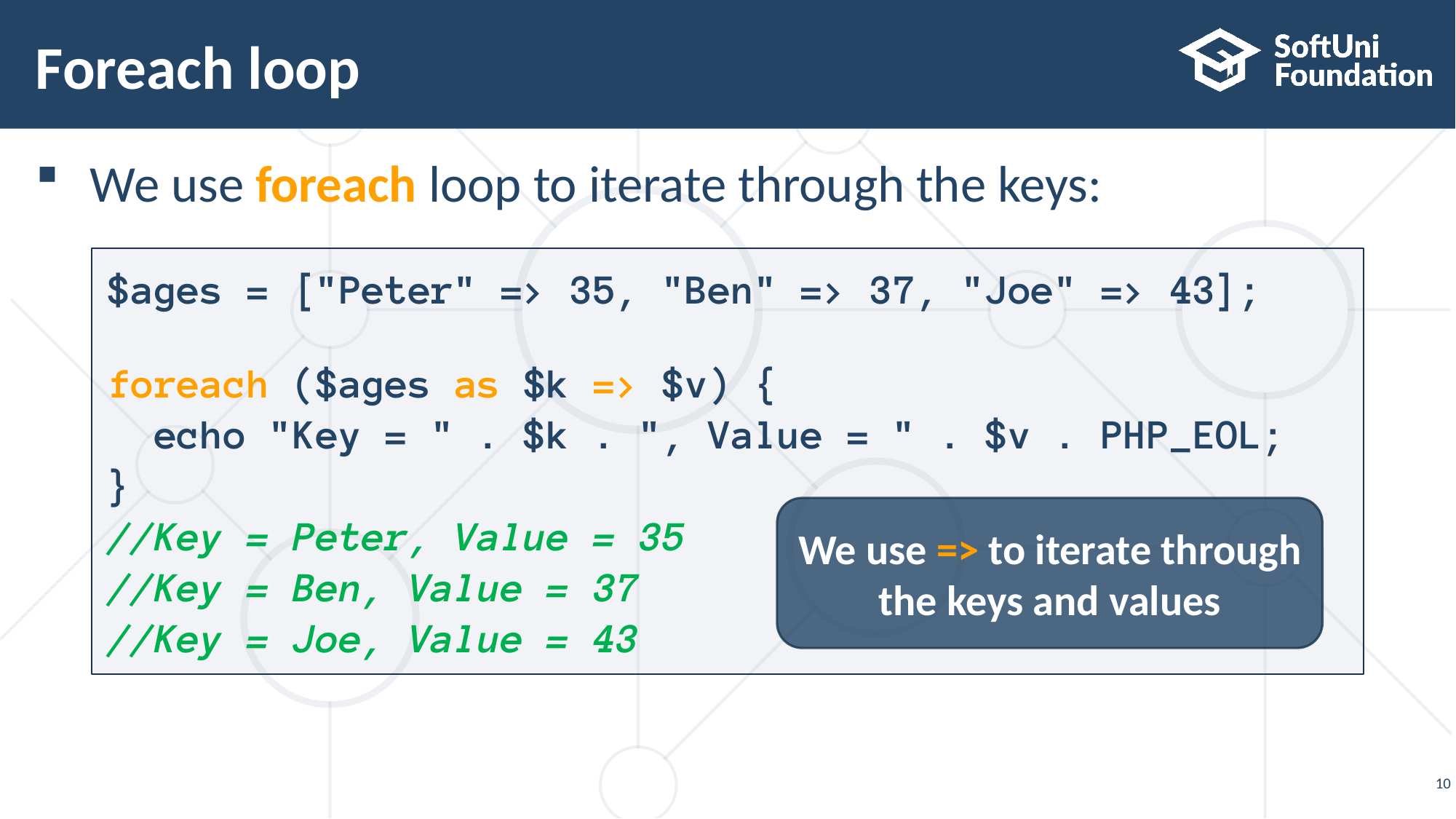

# Foreach loop
We use foreach loop to iterate through the keys:
$ages = ["Peter" => 35, "Ben" => 37, "Joe" => 43];

foreach ($ages as $k => $v) {
  echo "Key = " . $k . ", Value = " . $v . PHP_EOL;
}
//Key = Peter, Value = 35
//Key = Ben, Value = 37
//Key = Joe, Value = 43
We use => to iterate through the keys and values
10